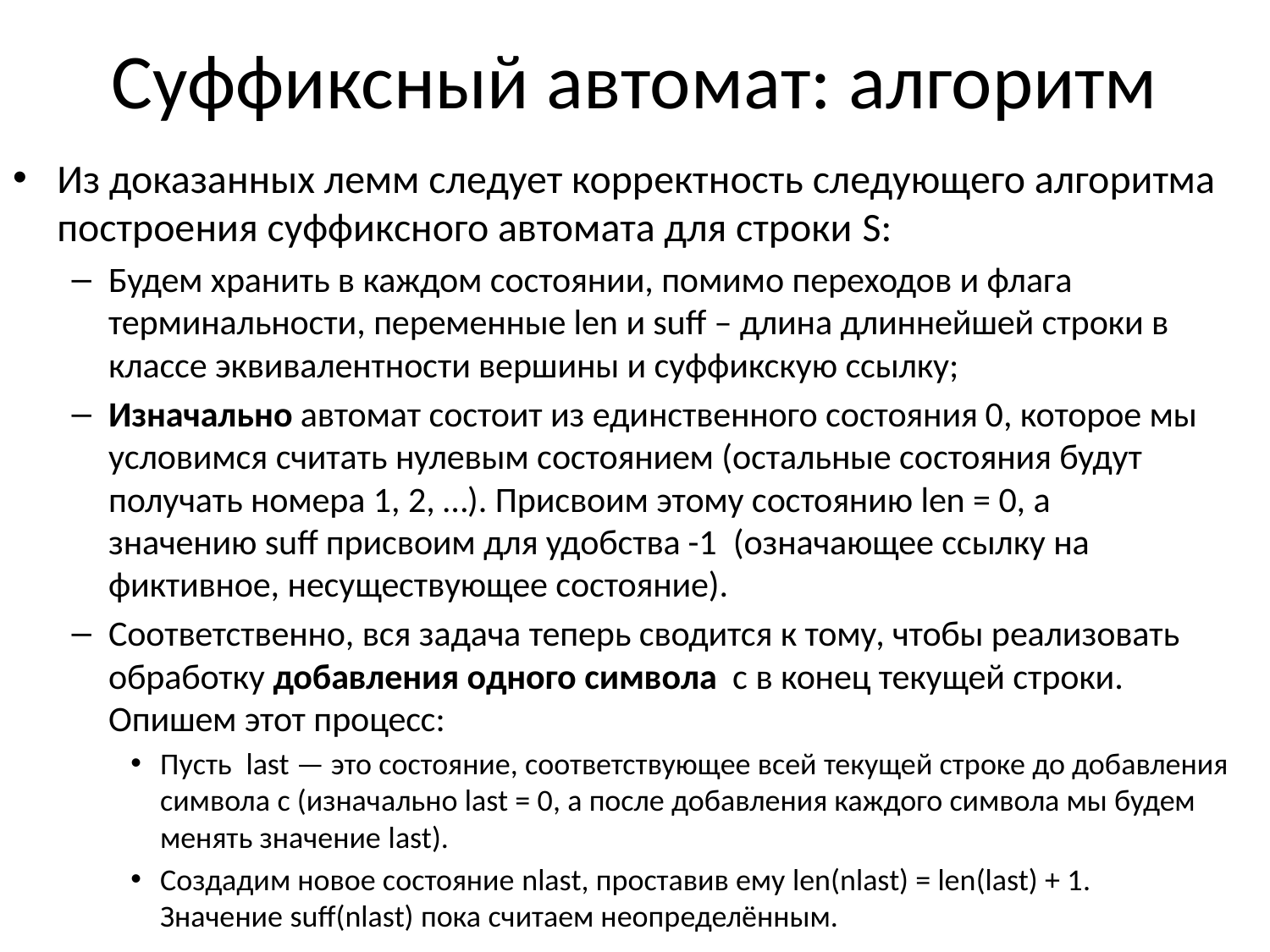

# Суффиксный автомат: алгоритм
Из доказанных лемм следует корректность следующего алгоритма построения суффиксного автомата для строки S:
Будем хранить в каждом состоянии, помимо переходов и флага терминальности, переменные len и suff – длина длиннейшей строки в классе эквивалентности вершины и суффикскую ссылку;
Изначально автомат состоит из единственного состояния 0, которое мы условимся считать нулевым состоянием (остальные состояния будут получать номера 1, 2, …). Присвоим этому состоянию len = 0, а значению suff присвоим для удобства -1  (означающее ссылку на фиктивное, несуществующее состояние).
Соответственно, вся задача теперь сводится к тому, чтобы реализовать обработку добавления одного символа  c в конец текущей строки. Опишем этот процесс:
Пусть  last — это состояние, соответствующее всей текущей строке до добавления символа c (изначально last = 0, а после добавления каждого символа мы будем менять значение last).
Создадим новое состояние nlast, проставив ему len(nlast) = len(last) + 1. Значение suff(nlast) пока считаем неопределённым.